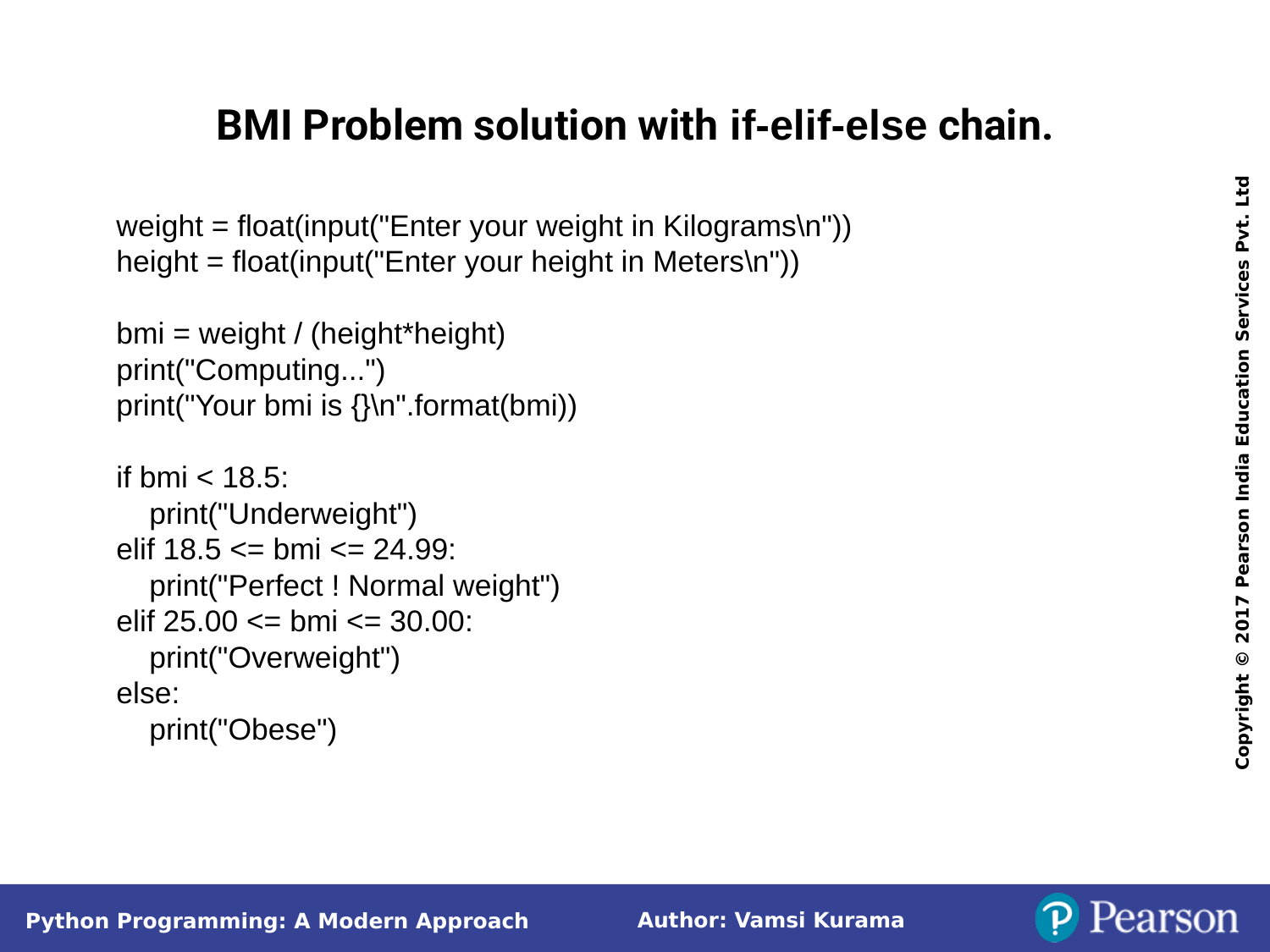

BMI Problem solution with if-elif-else chain.
weight = float(input("Enter your weight in Kilograms\n"))
height = float(input("Enter your height in Meters\n"))

bmi = weight / (height*height)
print("Computing...")
print("Your bmi is {}\n".format(bmi))

if bmi < 18.5:
    print("Underweight")
elif 18.5 <= bmi <= 24.99:
    print("Perfect ! Normal weight")
elif 25.00 <= bmi <= 30.00:
    print("Overweight")
else:
    print("Obese")